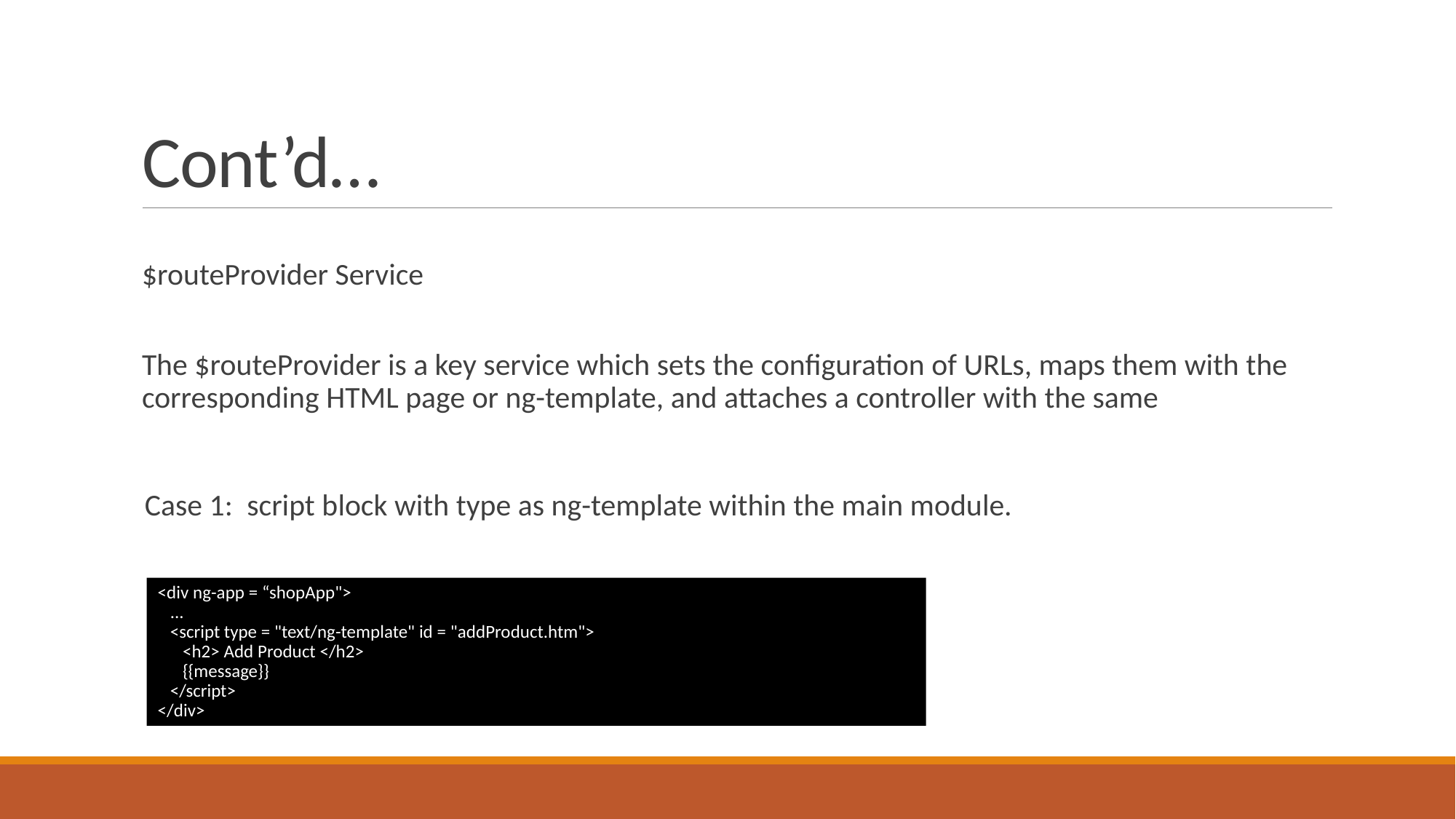

# Cont’d…
$routeProvider Service
The $routeProvider is a key service which sets the configuration of URLs, maps them with the corresponding HTML page or ng-template, and attaches a controller with the same

  Case 1:  script block with type as ng-template within the main module.

<div ng-app = “shopApp">
   ...
   <script type = "text/ng-template" id = "addProduct.htm">
      <h2> Add Product </h2>
      {{message}}
   </script>
</div>